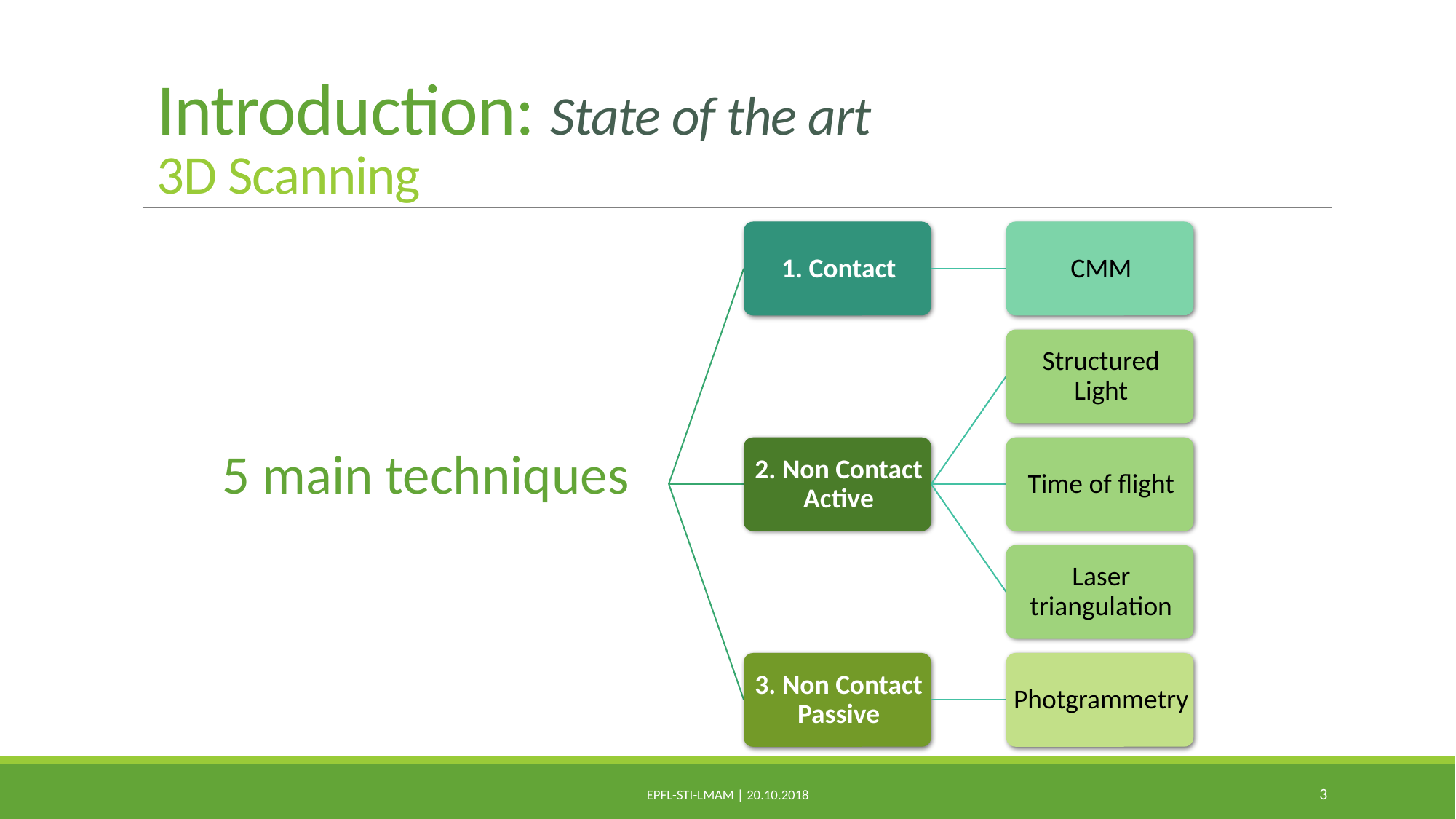

# Introduction: State of the art 3D Scanning

1. Contact

CMM

2. Non Contact Active

Structured Light

Time of flight

Laser triangulation

3. Non Contact Passive

Photgrammetry
5 main techniques
3
EPFL-STI-LMAM | 20.10.2018